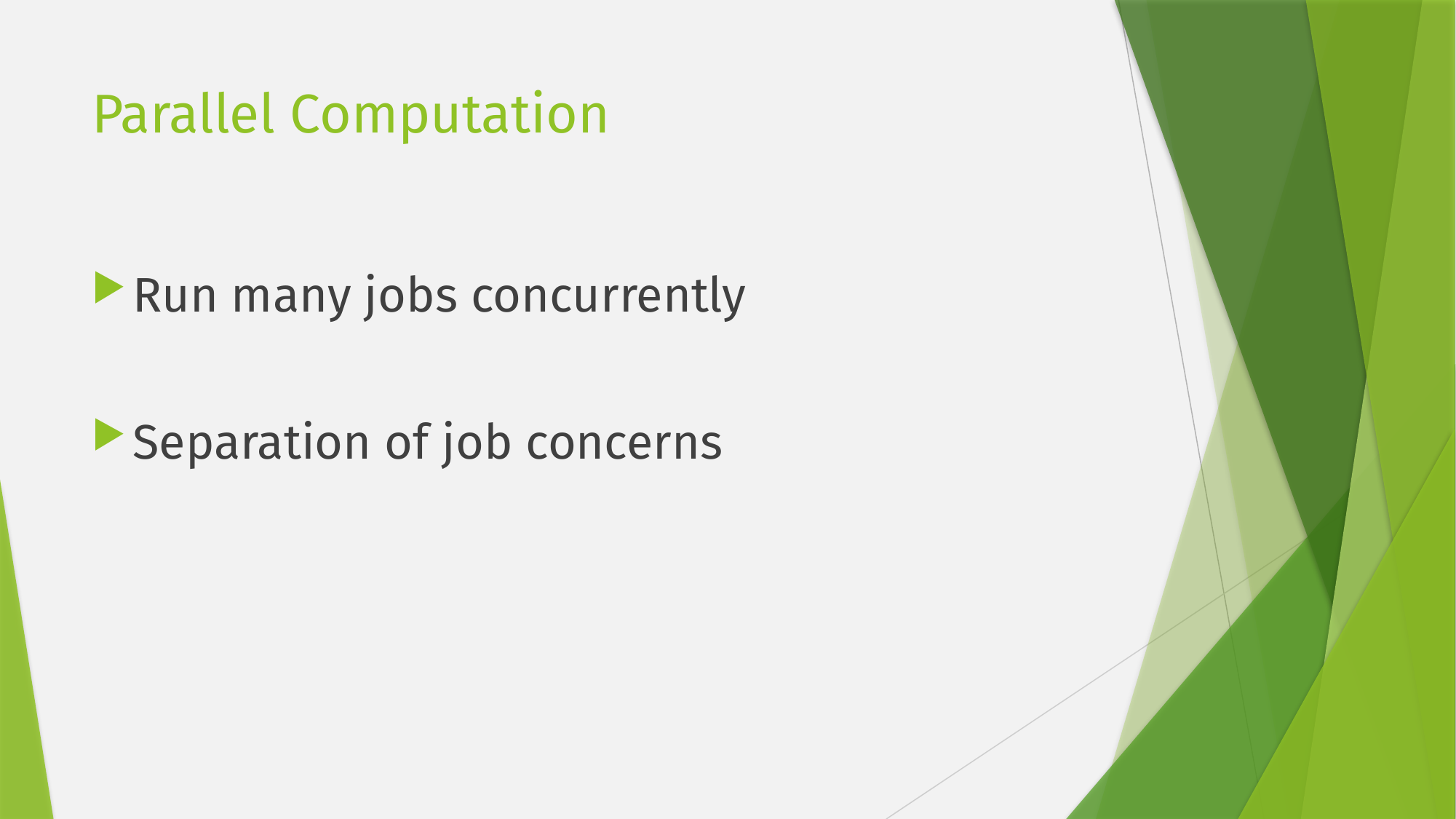

# Parallel Computation
Run many jobs concurrently

Separation of job concerns